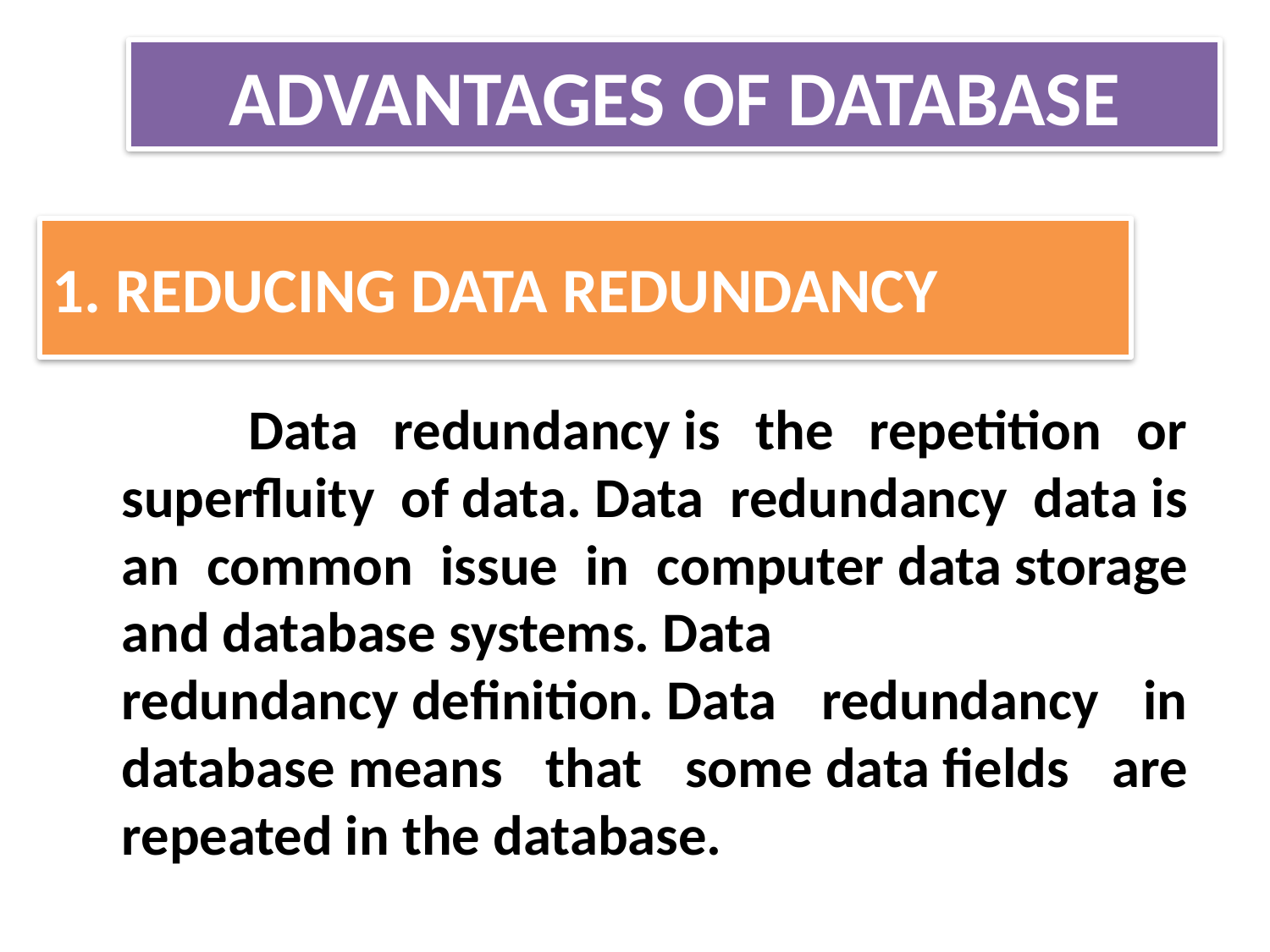

# ADVANTAGES OF DATABASE
1. REDUCING DATA REDUNDANCY
	Data redundancy is the repetition or superfluity of data. Data redundancy data is an common issue in computer data storage and database systems. Data redundancy definition. Data redundancy in database means that some data fields are repeated in the database.